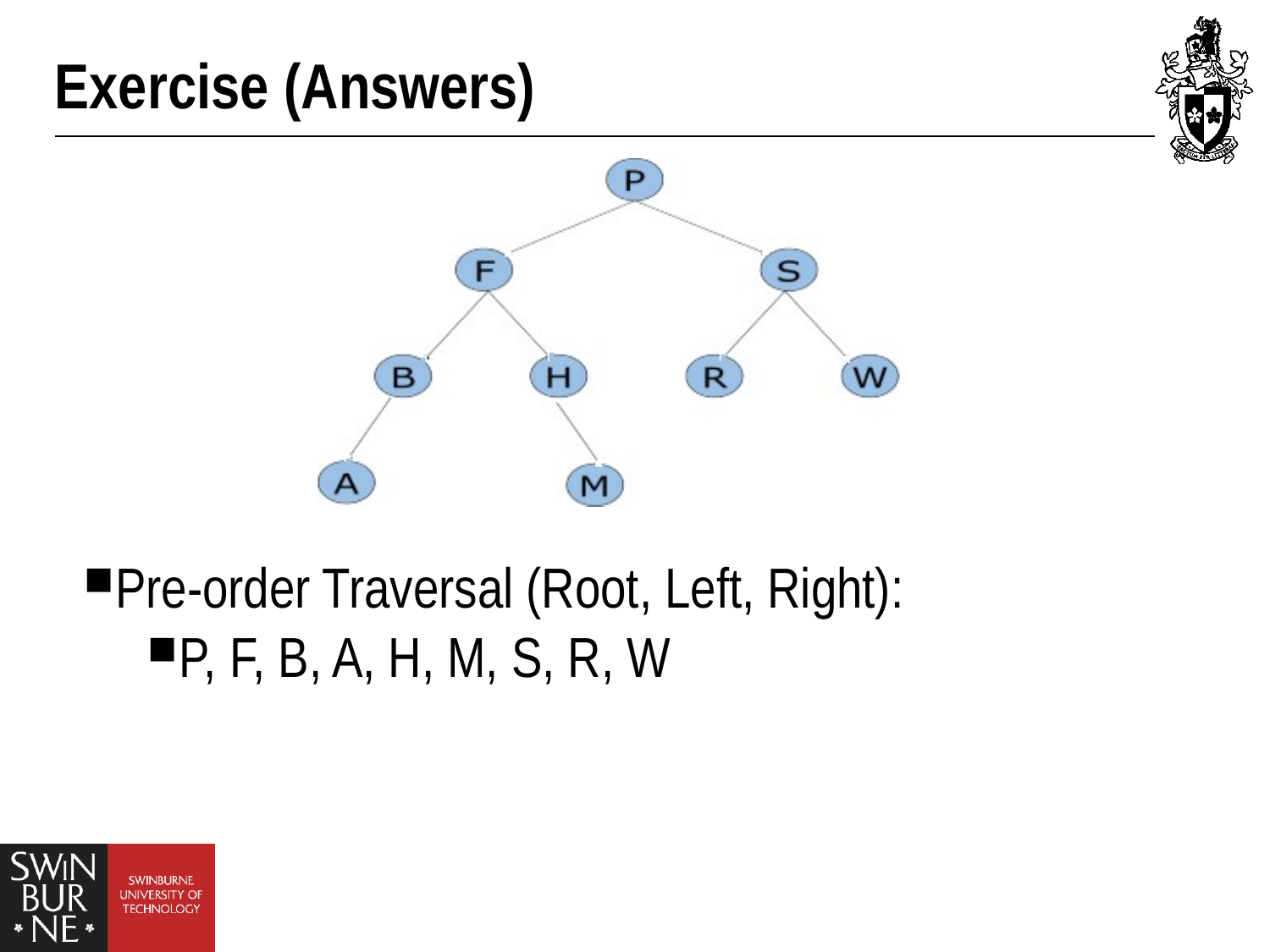

# Exercise (Answers)

Pre-order Traversal (Root, Left, Right):
P, F, B, A, H, M, S, R, W